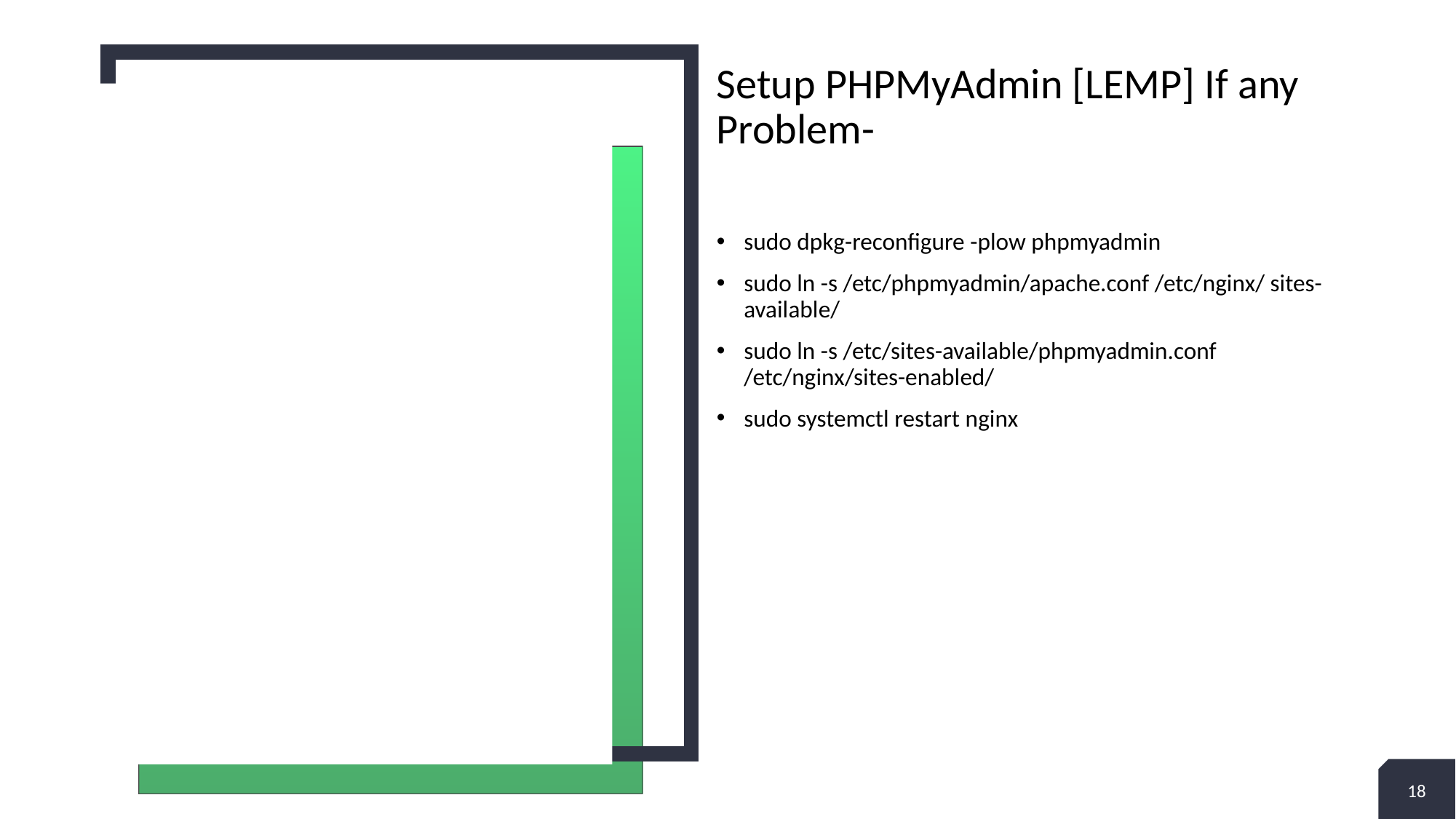

Setup PHPMyAdmin [LEMP] If any Problem-

sudo dpkg-reconfigure -plow phpmyadmin
sudo ln -s /etc/phpmyadmin/apache.conf /etc/nginx/ sites-available/
sudo ln -s /etc/sites-available/phpmyadmin.conf /etc/nginx/sites-enabled/
sudo systemctl restart nginx
18